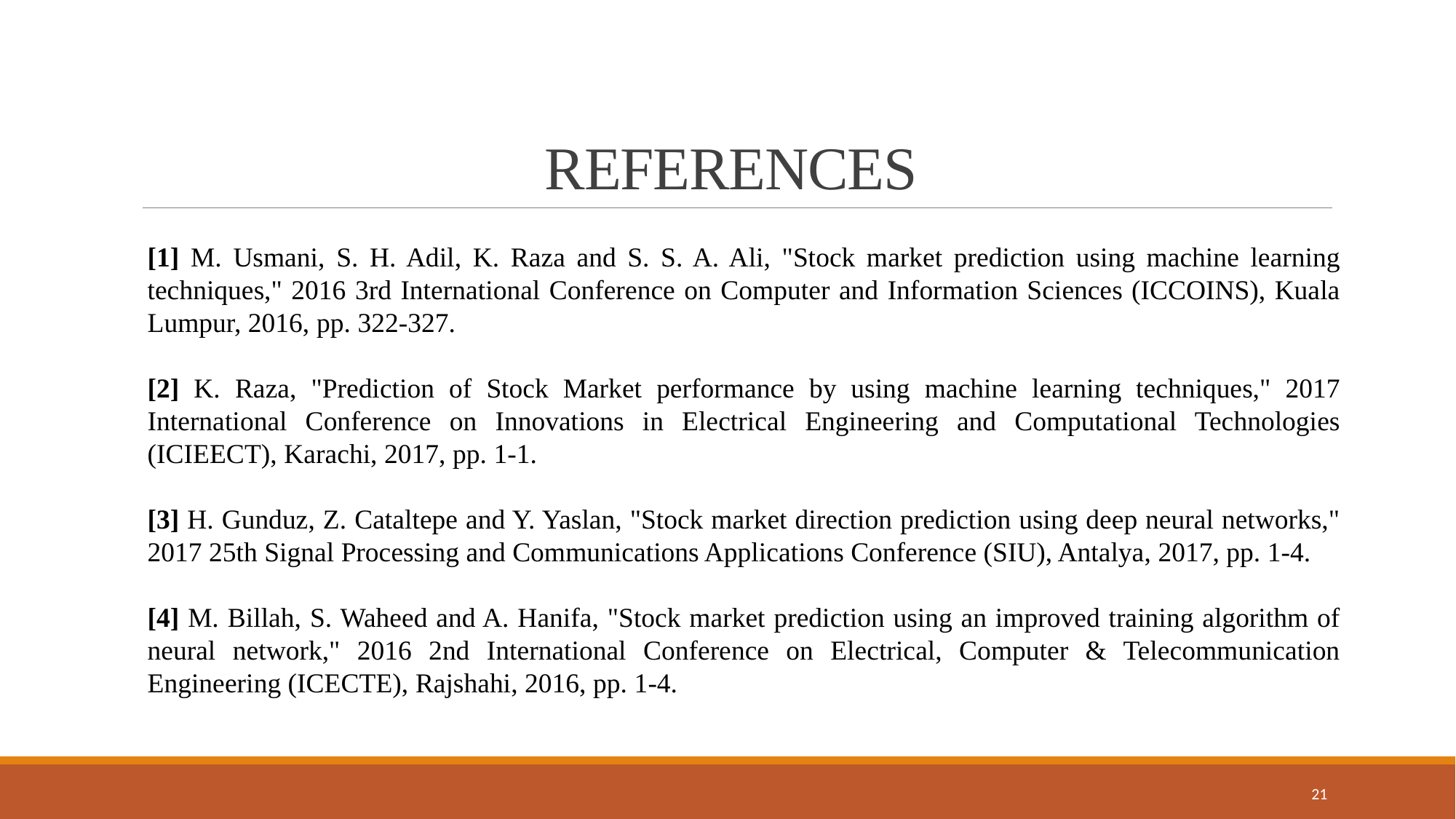

# REFERENCES
[1] M. Usmani, S. H. Adil, K. Raza and S. S. A. Ali, "Stock market prediction using machine learning techniques," 2016 3rd International Conference on Computer and Information Sciences (ICCOINS), Kuala Lumpur, 2016, pp. 322-327.

[2] K. Raza, "Prediction of Stock Market performance by using machine learning techniques," 2017 International Conference on Innovations in Electrical Engineering and Computational Technologies (ICIEECT), Karachi, 2017, pp. 1-1.

[3] H. Gunduz, Z. Cataltepe and Y. Yaslan, "Stock market direction prediction using deep neural networks," 2017 25th Signal Processing and Communications Applications Conference (SIU), Antalya, 2017, pp. 1-4.

[4] M. Billah, S. Waheed and A. Hanifa, "Stock market prediction using an improved training algorithm of neural network," 2016 2nd International Conference on Electrical, Computer & Telecommunication Engineering (ICECTE), Rajshahi, 2016, pp. 1-4.
21